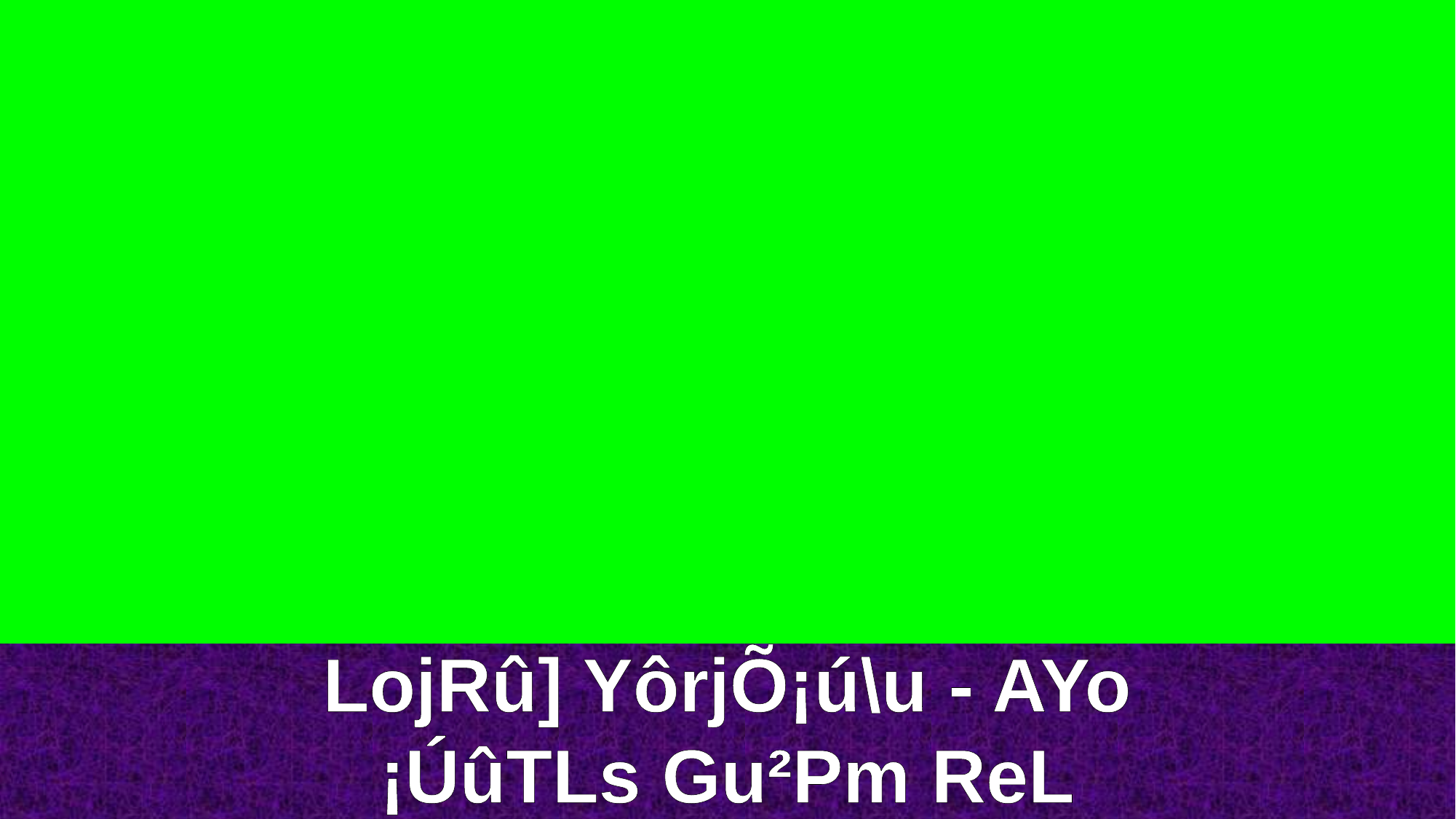

LojRû] YôrjÕ¡ú\u - AYo
¡ÚûTLs Gu²Pm ReL